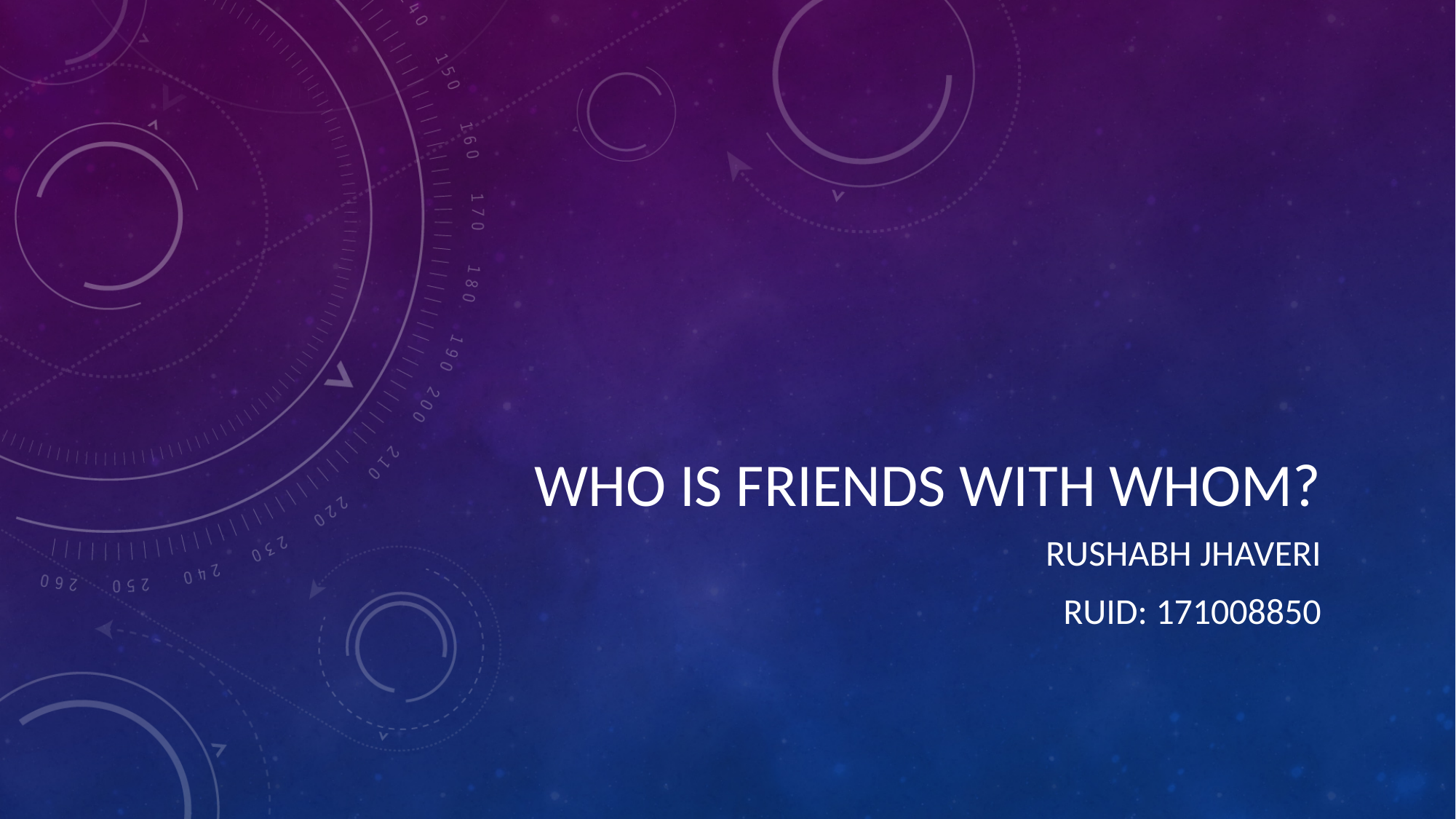

# Who is friends with whom?
Rushabh Jhaveri
RUID: 171008850